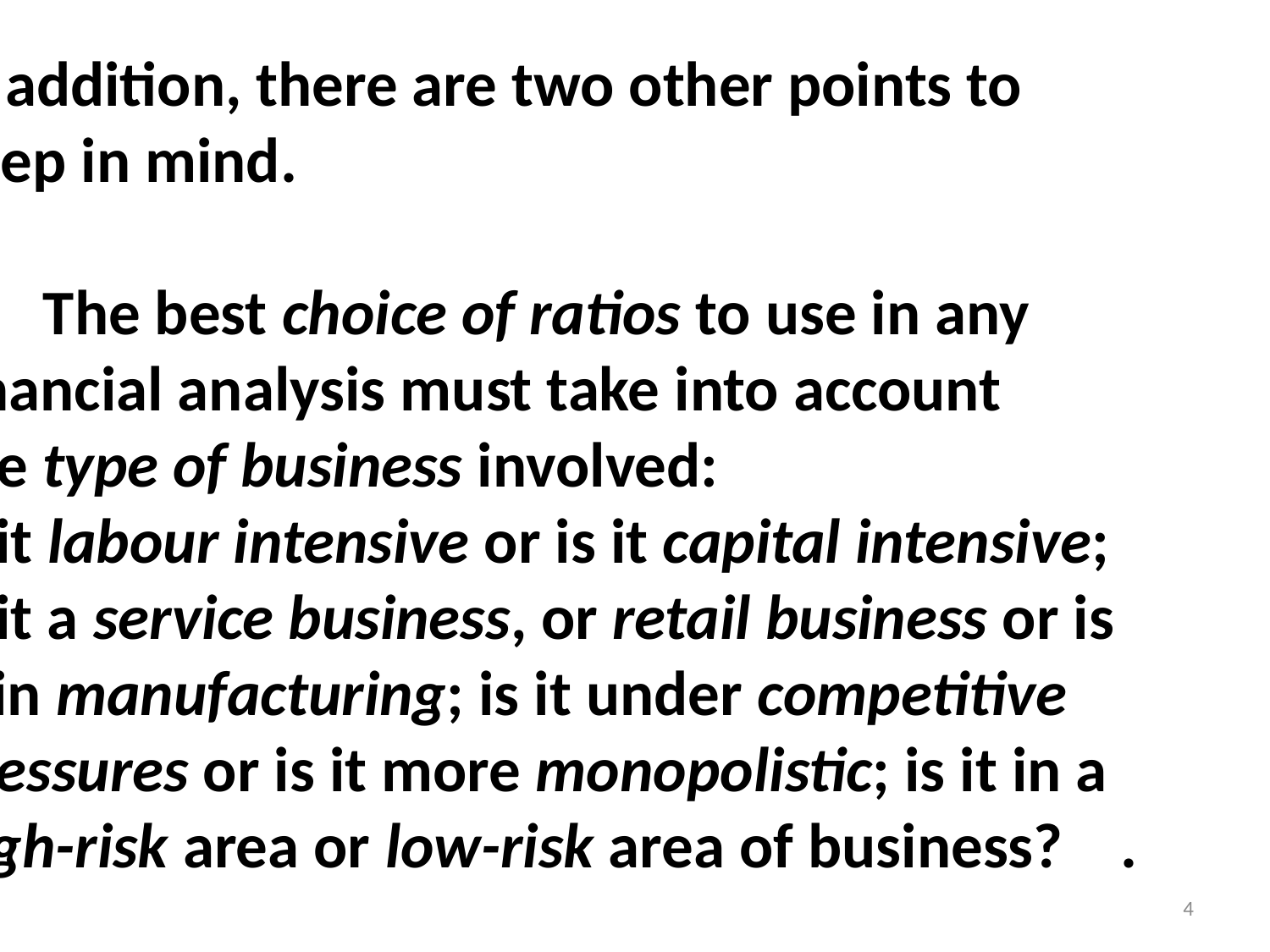

In addition, there are two other points to
keep in mind.

The best choice of ratios to use in any
financial analysis must take into account
the type of business involved:
is it labour intensive or is it capital intensive;
is it a service business, or retail business or is
it in manufacturing; is it under competitive
pressures or is it more monopolistic; is it in a
high-risk area or low-risk area of business?    .
4